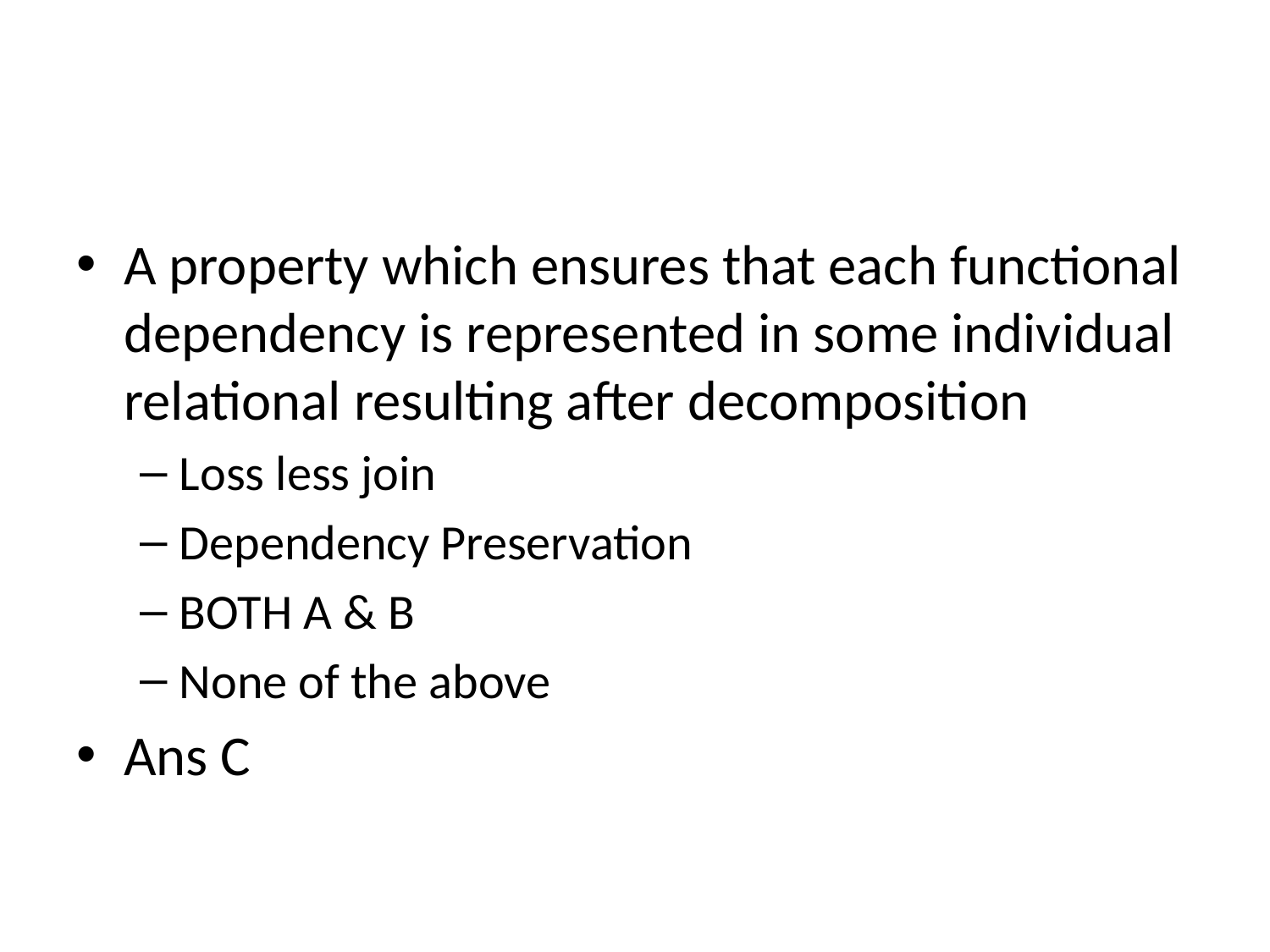

#
A property which ensures that each functional dependency is represented in some individual relational resulting after decomposition
Loss less join
Dependency Preservation
BOTH A & B
None of the above
Ans C